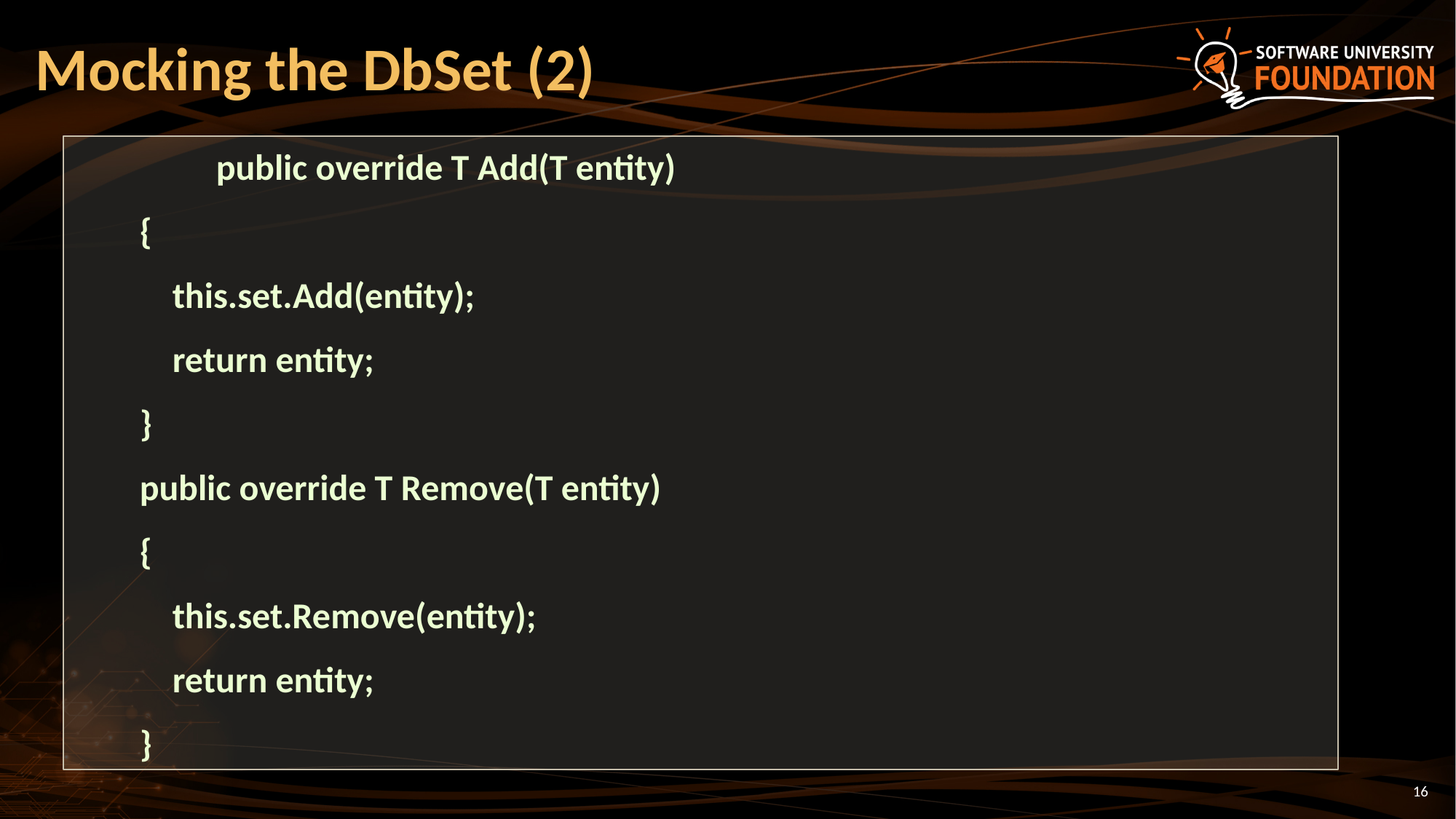

# Mocking the DbSet (2)
	    public override T Add(T entity)
        {
            this.set.Add(entity);
            return entity;
        }
        public override T Remove(T entity)
        {
            this.set.Remove(entity);
            return entity;
        }
16